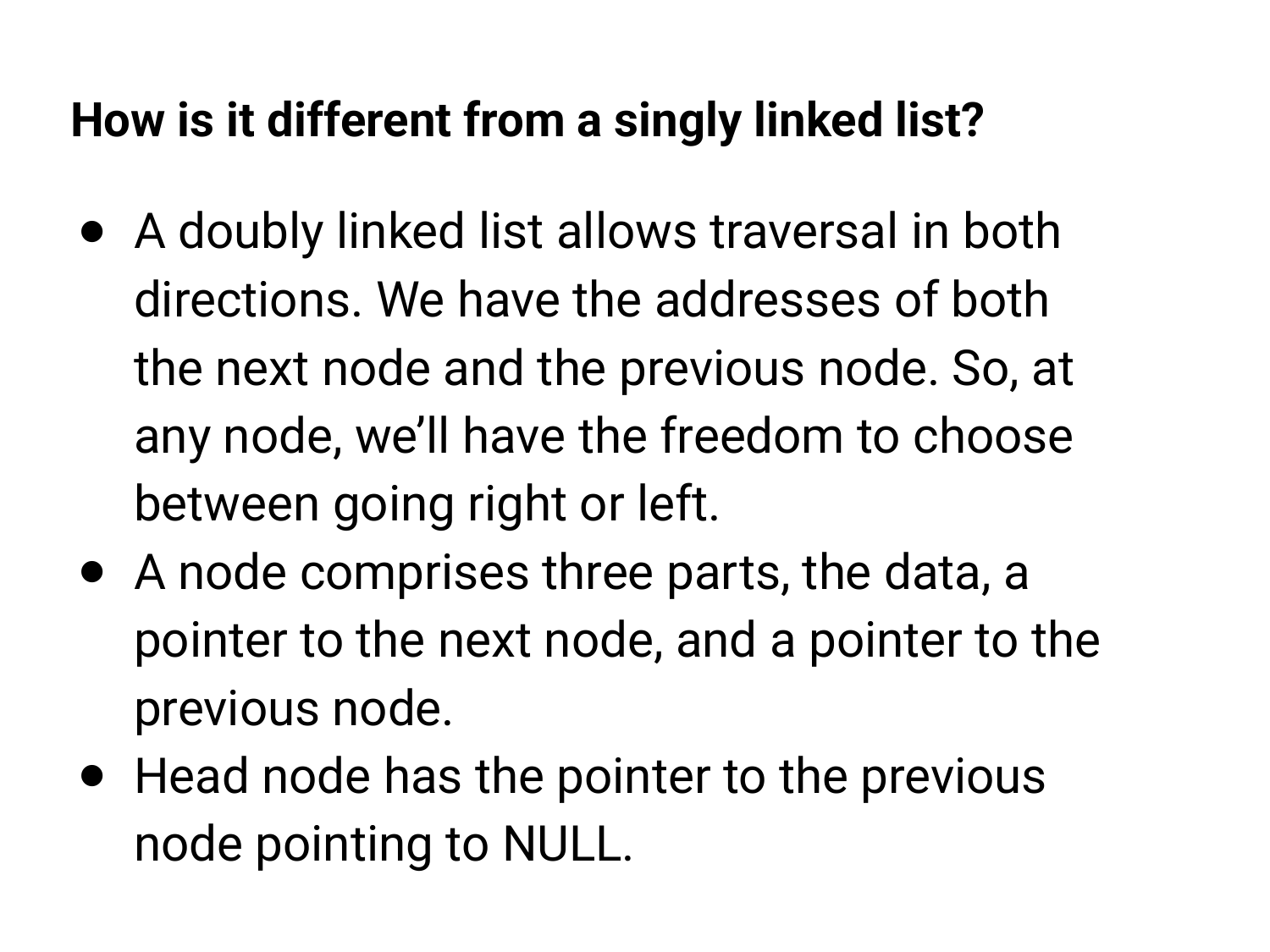

How is it different from a singly linked list?
A doubly linked list allows traversal in both directions. We have the addresses of both the next node and the previous node. So, at any node, we’ll have the freedom to choose between going right or left.
A node comprises three parts, the data, a pointer to the next node, and a pointer to the previous node.
Head node has the pointer to the previous node pointing to NULL.